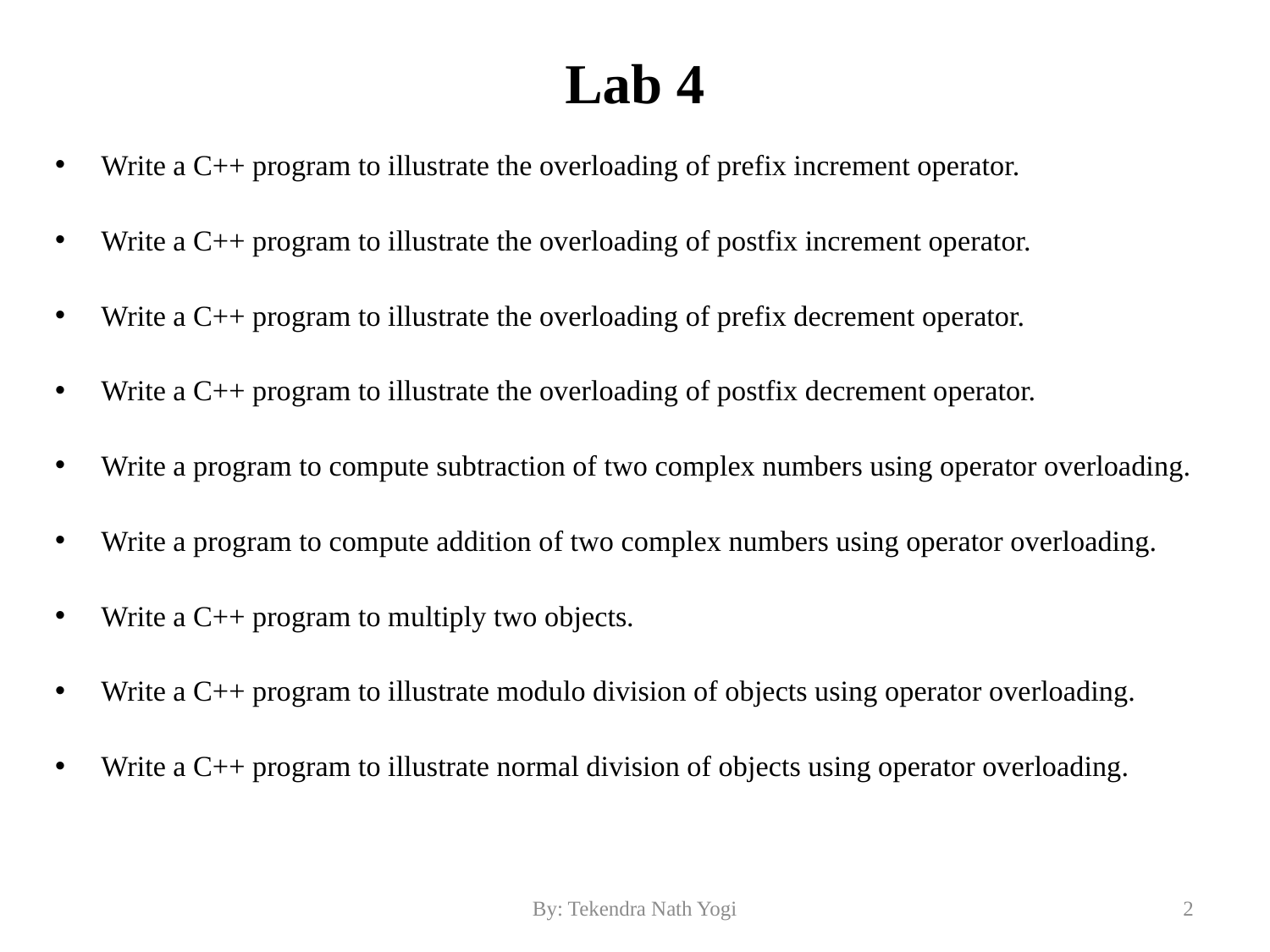

# Lab 4
Write a C++ program to illustrate the overloading of prefix increment operator.
Write a C++ program to illustrate the overloading of postfix increment operator.
Write a C++ program to illustrate the overloading of prefix decrement operator.
Write a C++ program to illustrate the overloading of postfix decrement operator.
Write a program to compute subtraction of two complex numbers using operator overloading.
Write a program to compute addition of two complex numbers using operator overloading.
Write a C++ program to multiply two objects.
Write a C++ program to illustrate modulo division of objects using operator overloading.
Write a C++ program to illustrate normal division of objects using operator overloading.

By: Tekendra Nath Yogi
2